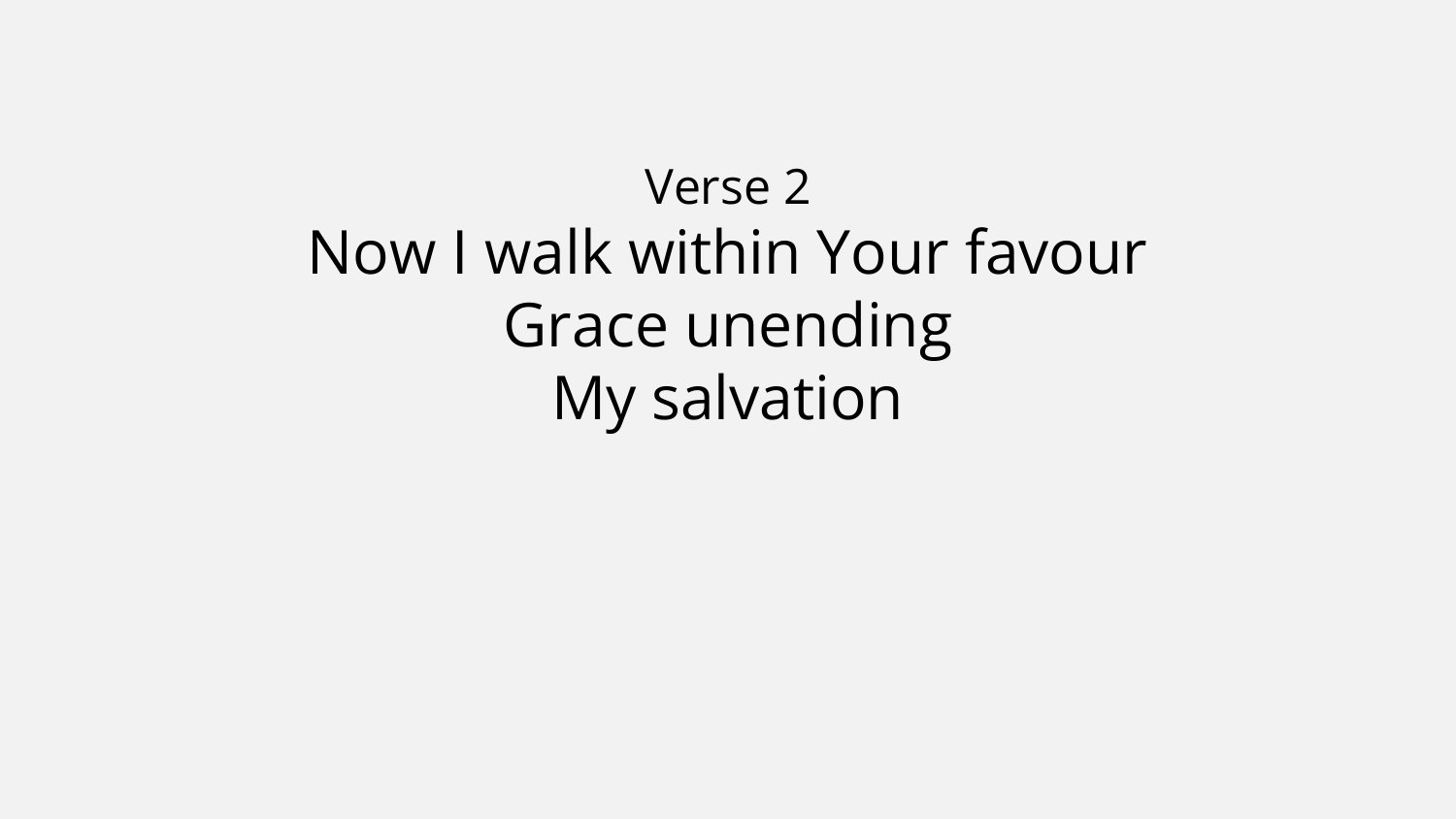

Verse 2
Now I walk within Your favour
Grace unending
My salvation